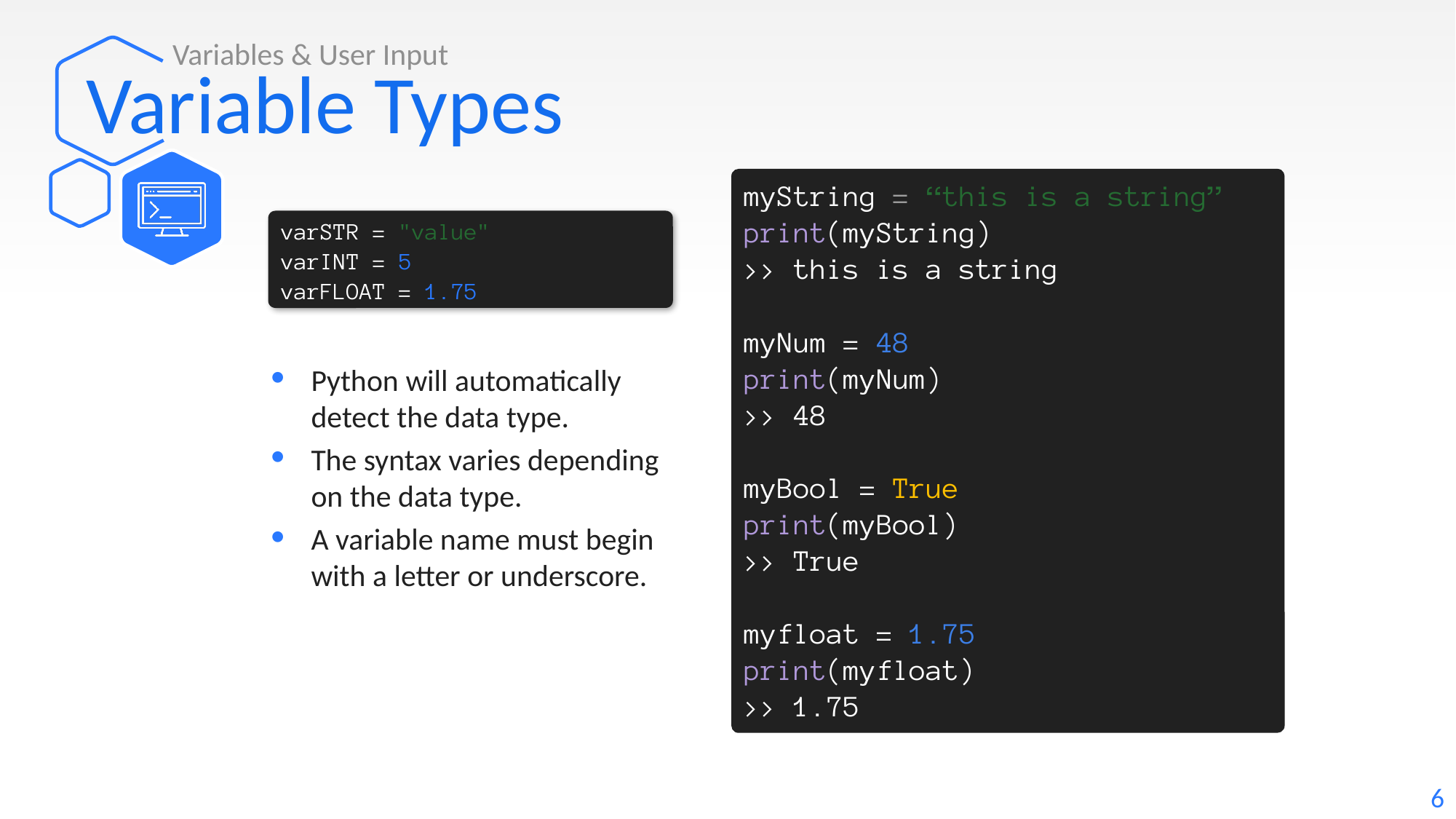

Variables & User Input
# Variable Types
myString = “this is a string”
print(myString)
>> this is a string

myNum = 48
print(myNum)
>> 48

myBool = True
print(myBool)
>> True

myfloat = 1.75
print(myfloat)
>> 1.75
varSTR = "value"
varINT = 5
varFLOAT = 1.75

Python will automatically detect the data type.
The syntax varies depending on the data type.
A variable name must begin with a letter or underscore.